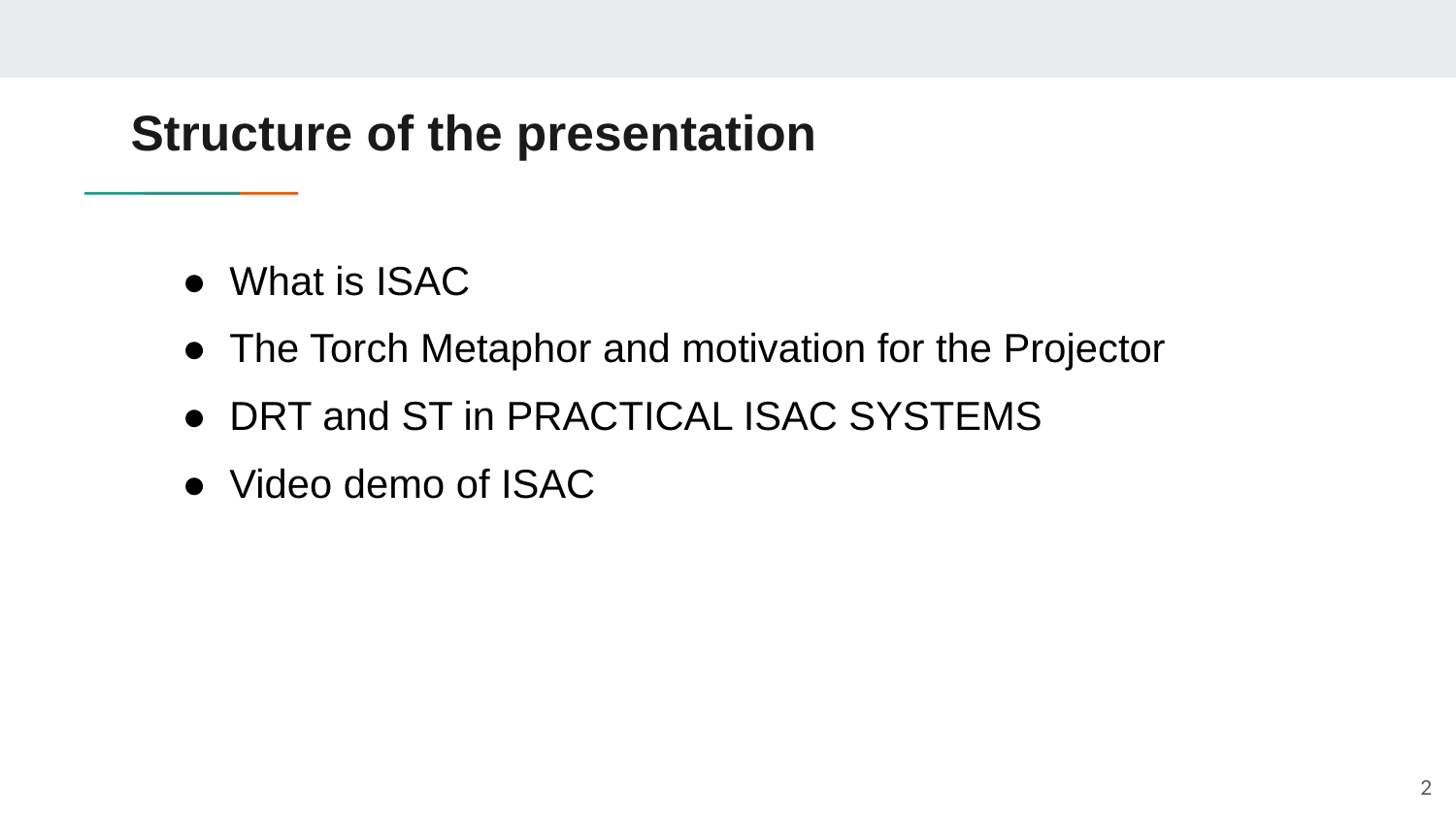

# Structure of the presentation
What is ISAC​
The Torch Metaphor and motivation for the Projector​
DRT and ST in PRACTICAL ISAC SYSTEMS
Video demo of ISAC
2